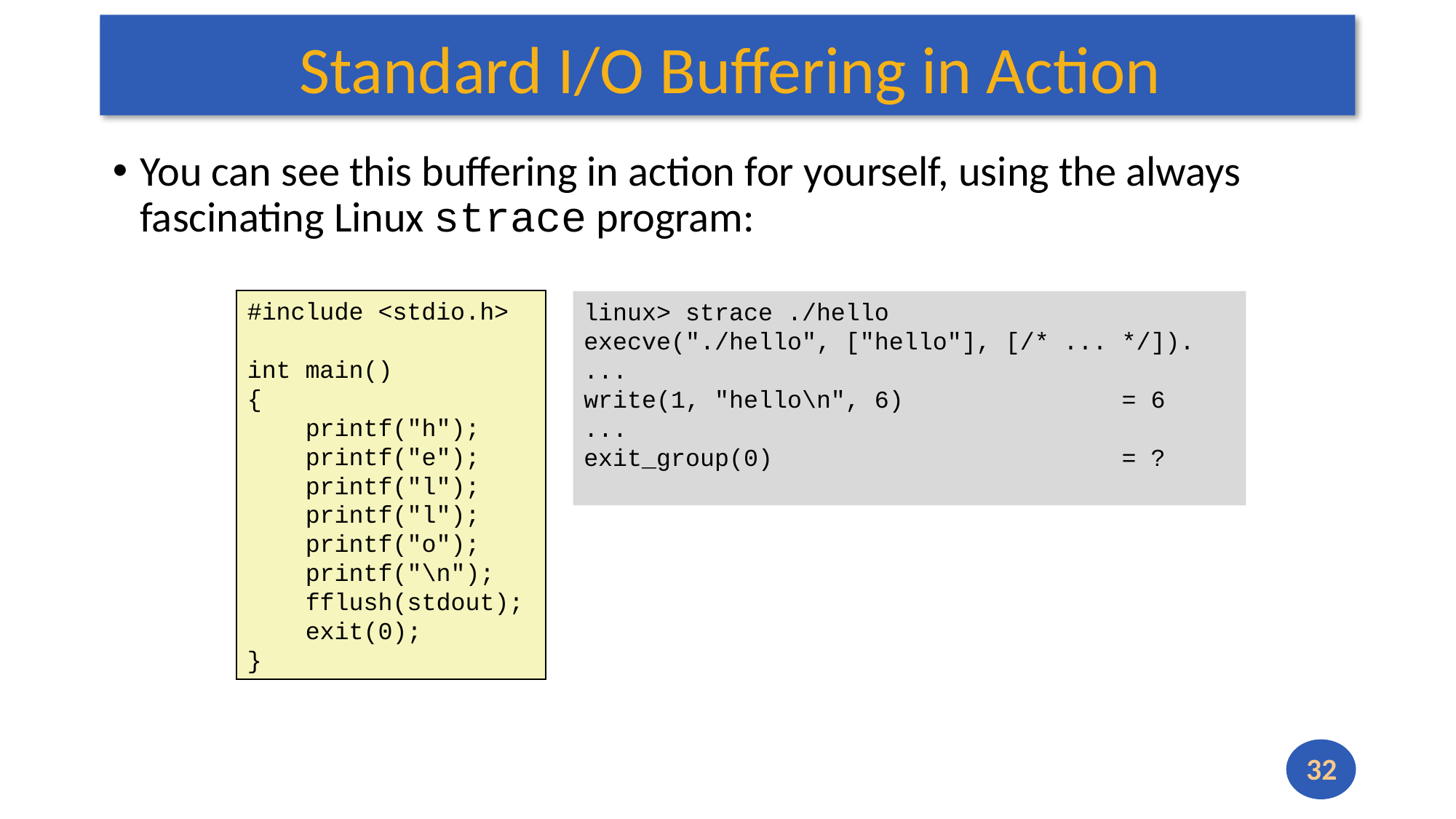

# Standard I/O Buffering in Action
You can see this buffering in action for yourself, using the always fascinating Linux strace program:
#include <stdio.h>

int main()
{
    printf("h");
    printf("e");
    printf("l");
    printf("l");
    printf("o");
    printf("\n");
    fflush(stdout);
    exit(0);
}
linux> strace ./hello
execve("./hello", ["hello"], [/* ... */]).
...
write(1, "hello\n", 6)               = 6
...
exit_group(0)                        = ?

32